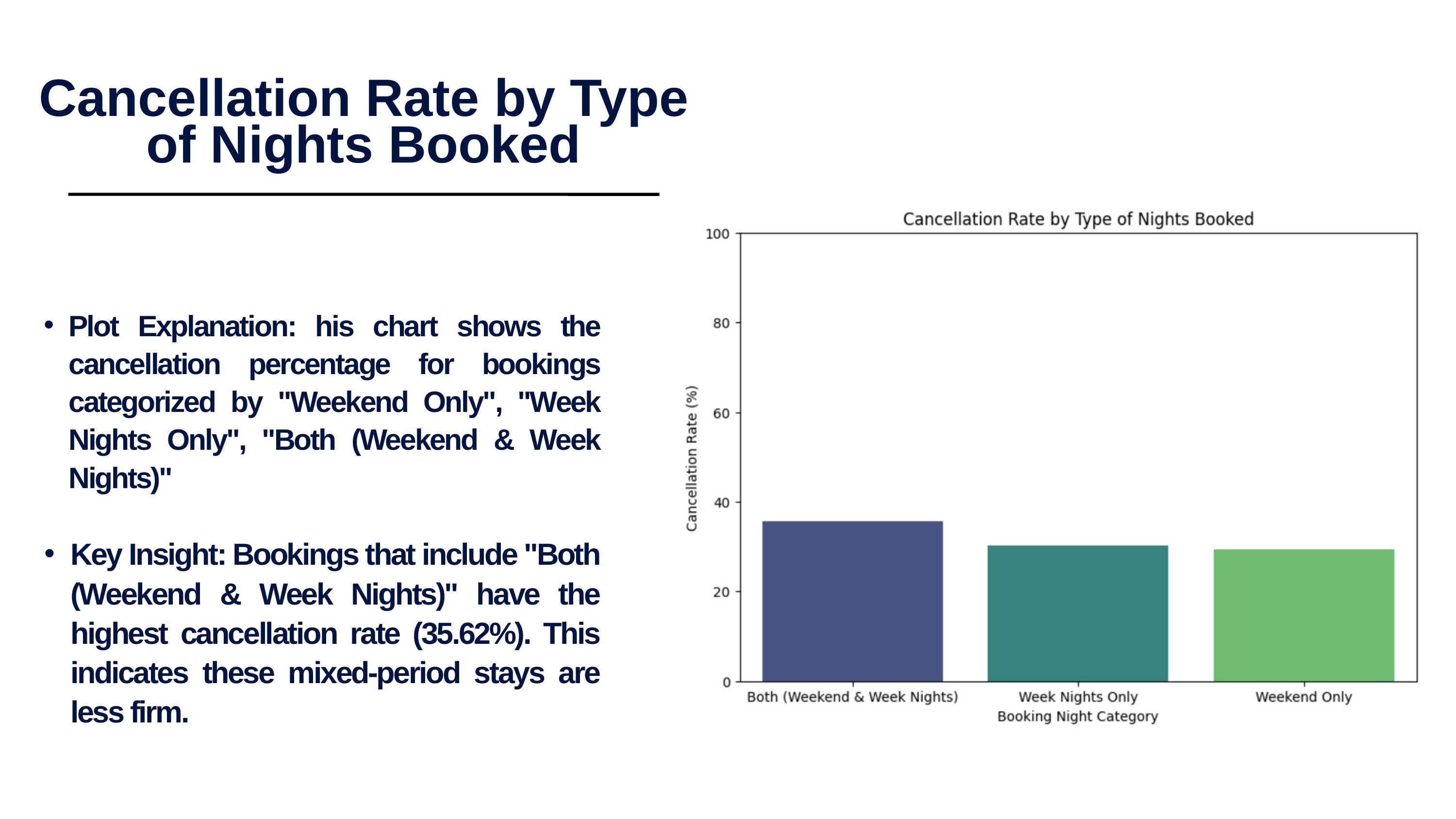

Cancellation Rate by Type of Nights Booked

Plot Explanation: his chart shows the cancellation percentage for bookings categorized by "Weekend Only", "Week Nights Only", "Both (Weekend & Week Nights)"

Key Insight: Bookings that include "Both (Weekend & Week Nights)" have the highest cancellation rate (35.62%). This indicates these mixed-period stays are less firm.